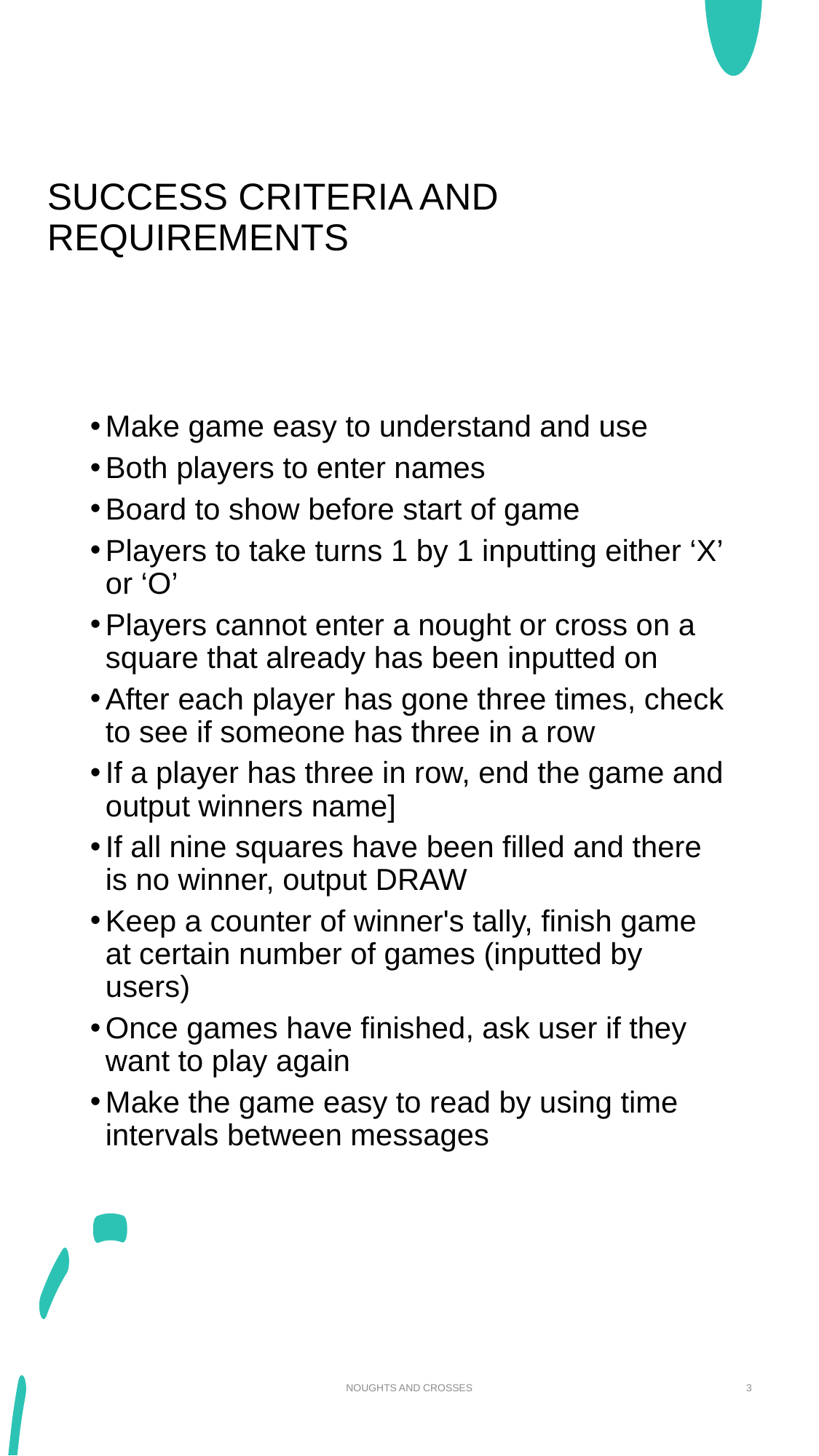

# SUCCESS CRITERIA AND REQUIREMENTS
Make game easy to understand and use
Both players to enter names
Board to show before start of game
Players to take turns 1 by 1 inputting either ‘X’ or ‘O’
Players cannot enter a nought or cross on a square that already has been inputted on
After each player has gone three times, check to see if someone has three in a row
If a player has three in row, end the game and output winners name]
If all nine squares have been filled and there is no winner, output DRAW
Keep a counter of winner's tally, finish game at certain number of games (inputted by users)
Once games have finished, ask user if they want to play again
Make the game easy to read by using time intervals between messages

NOUGHTS AND CROSSES
3